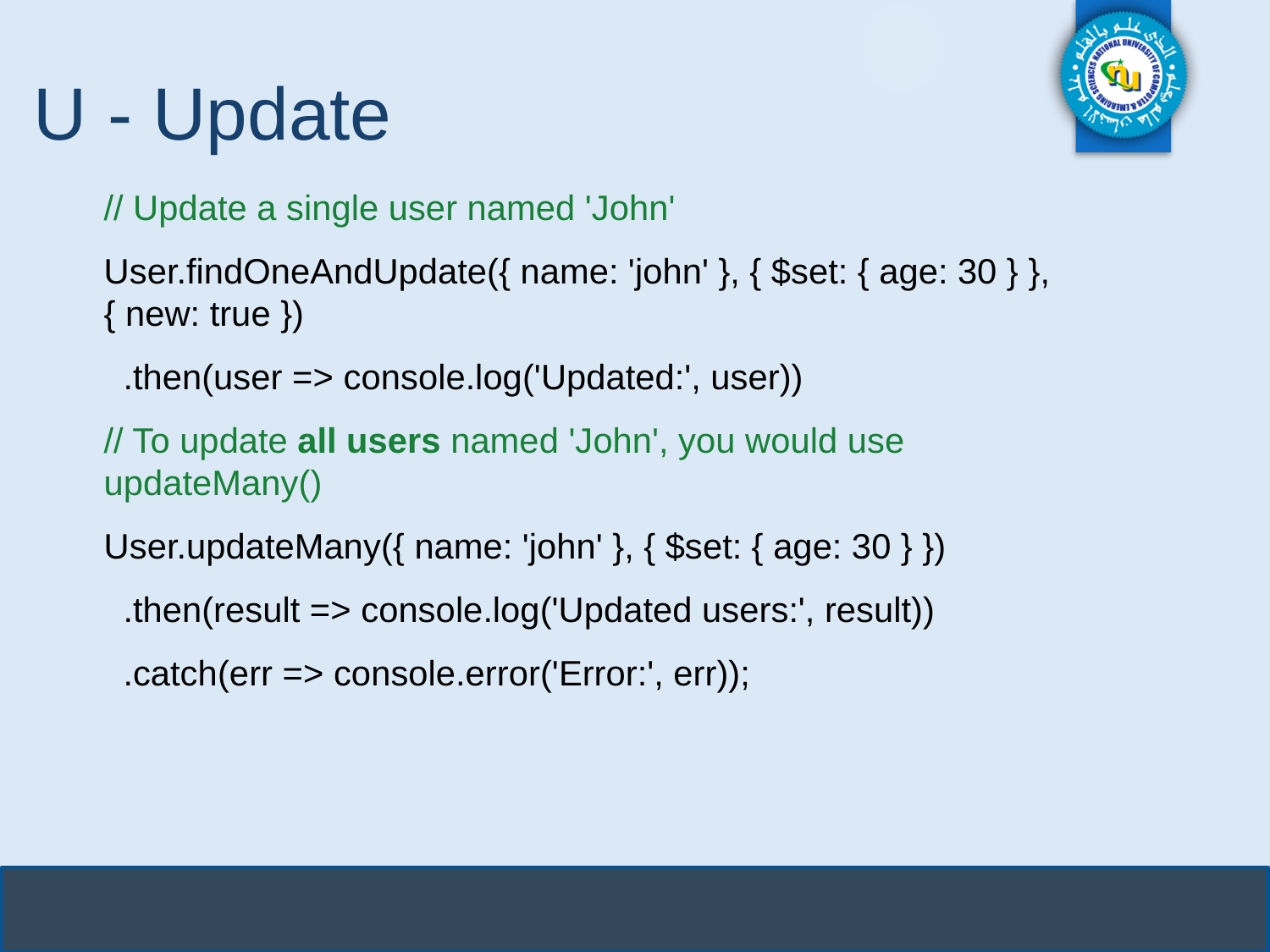

# U - Update
// Update a single user named 'John'
User.findOneAndUpdate({ name: 'john' }, { $set: { age: 30 } }, { new: true })
  .then(user => console.log('Updated:', user))
// To update all users named 'John', you would use updateMany()
User.updateMany({ name: 'john' }, { $set: { age: 30 } })
  .then(result => console.log('Updated users:', result))
  .catch(err => console.error('Error:', err));